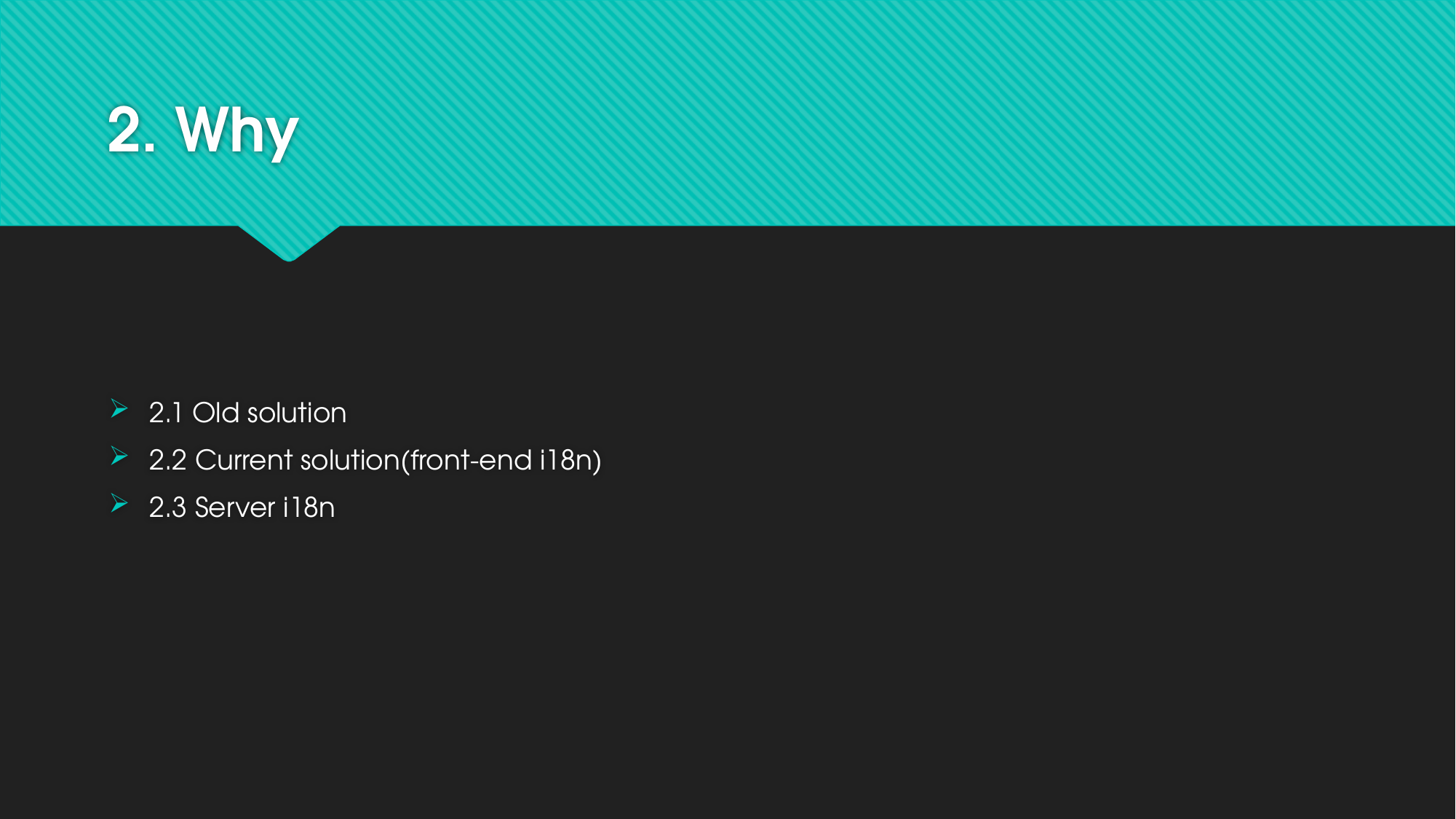

# 2. Why
2.1 Old solution
2.2 Current solution(front-end i18n)
2.3 Server i18n